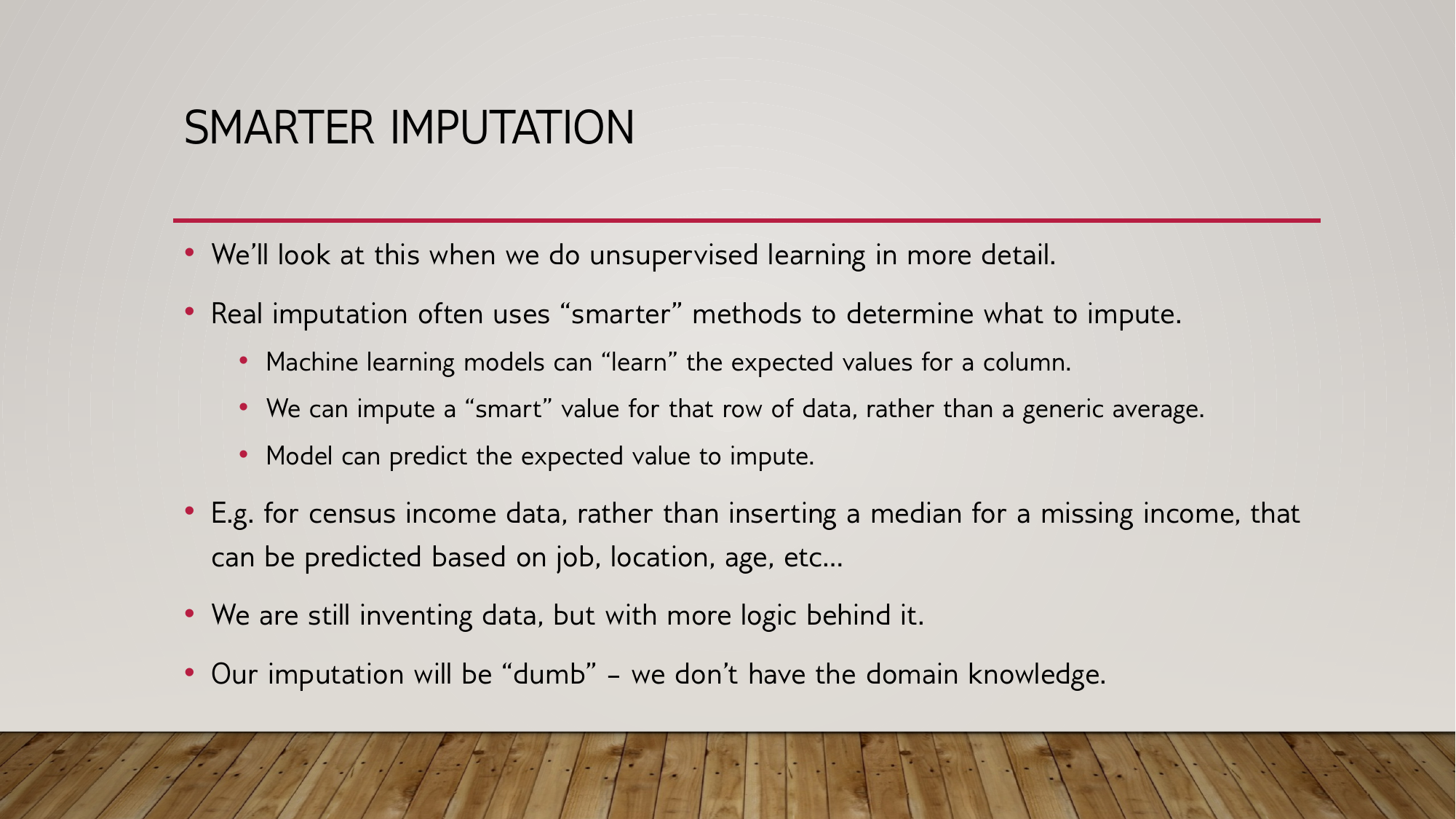

# Smarter Imputation
We’ll look at this when we do unsupervised learning in more detail.
Real imputation often uses “smarter” methods to determine what to impute.
Machine learning models can “learn” the expected values for a column.
We can impute a “smart” value for that row of data, rather than a generic average.
Model can predict the expected value to impute.
E.g. for census income data, rather than inserting a median for a missing income, that can be predicted based on job, location, age, etc…
We are still inventing data, but with more logic behind it.
Our imputation will be “dumb” – we don’t have the domain knowledge.